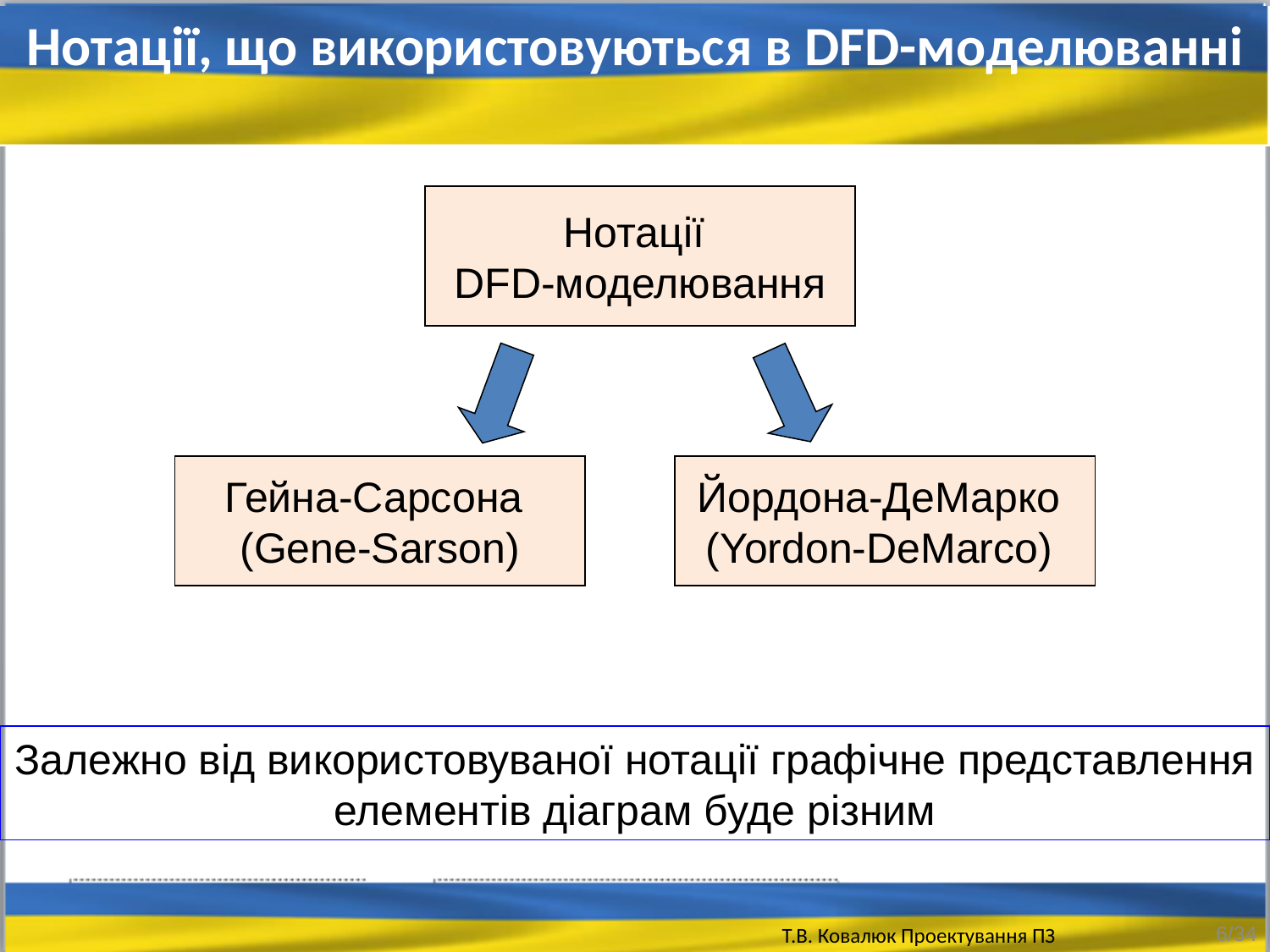

Нотації, що використовуються в DFD-моделюванні
Нотації
DFD-моделювання

Гейна-Сарсона
(Gene-Sarson)
Йордона-ДеМарко
(Yordon-DeMarco)
Залежно від використовуваної нотації графічне представлення елементів діаграм буде різним
6/34